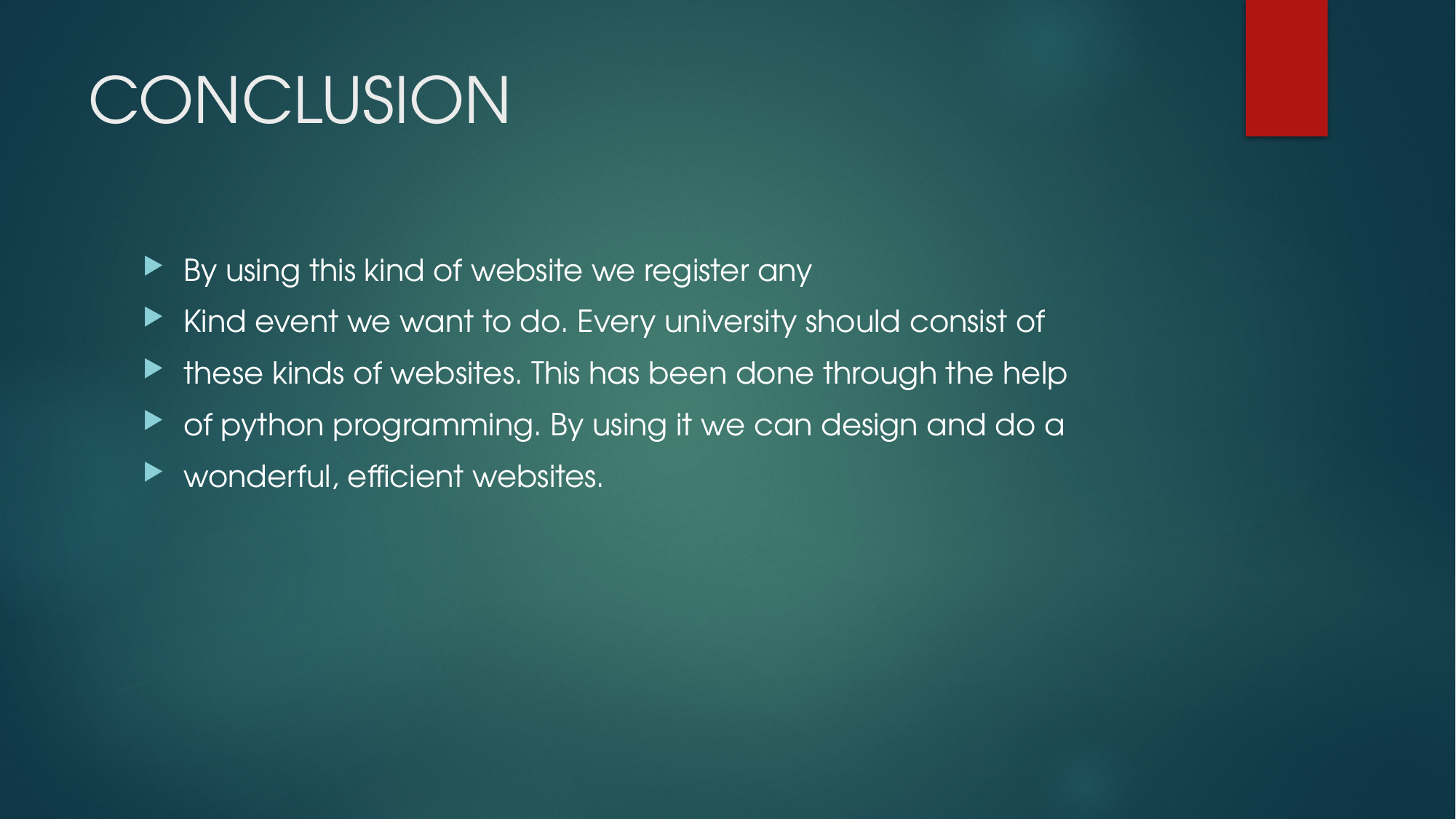

# CONCLUSION
By using this kind of website we register any
Kind event we want to do. Every university should consist of
these kinds of websites. This has been done through the help
of python programming. By using it we can design and do a
wonderful, efficient websites.